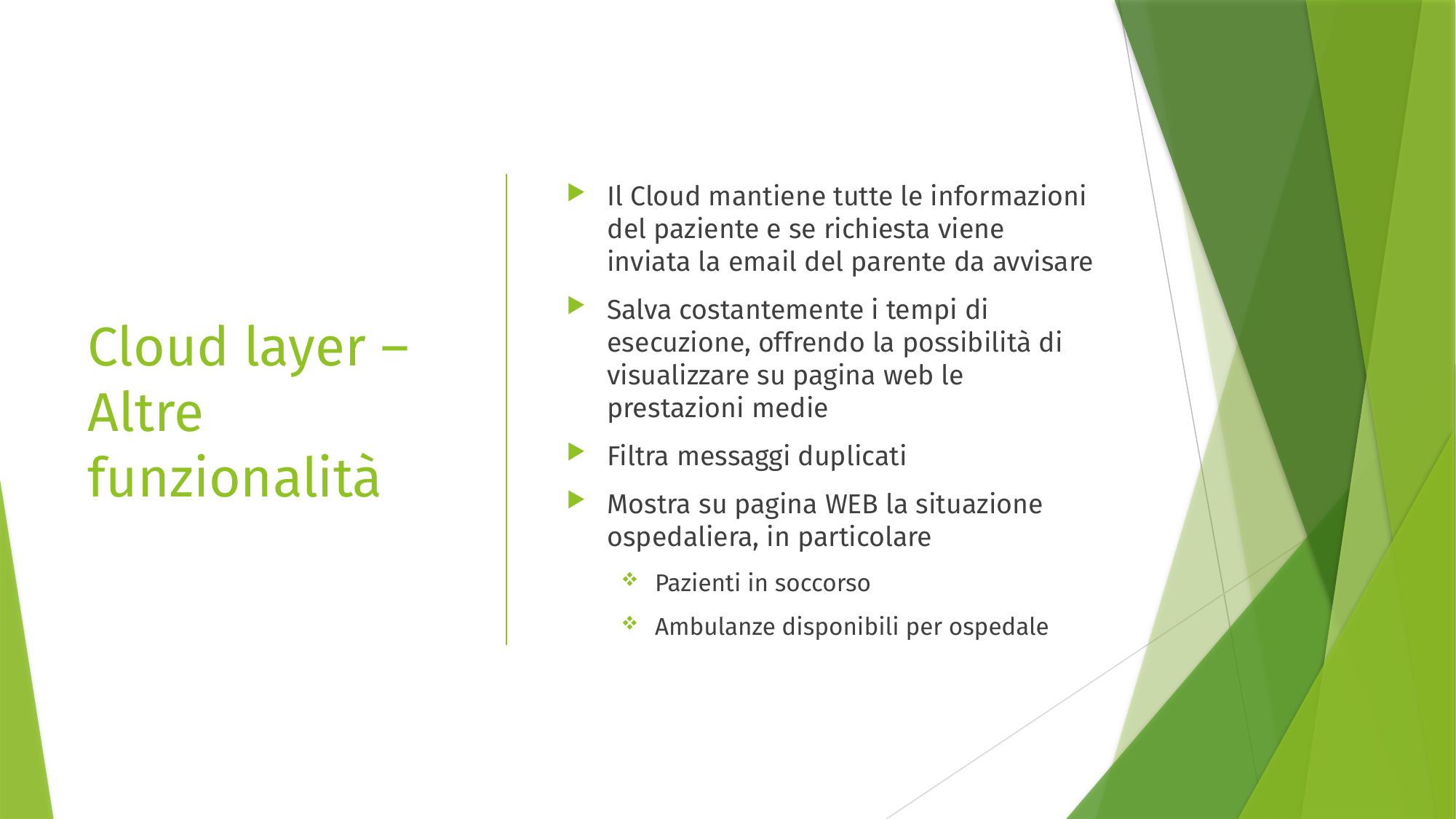

# Cloud layer – Altre funzionalità
Il Cloud mantiene tutte le informazioni del paziente e se richiesta viene inviata la email del parente da avvisare
Salva costantemente i tempi di esecuzione, offrendo la possibilità di visualizzare su pagina web le prestazioni medie
Filtra messaggi duplicati
Mostra su pagina WEB la situazione ospedaliera, in particolare
Pazienti in soccorso
Ambulanze disponibili per ospedale